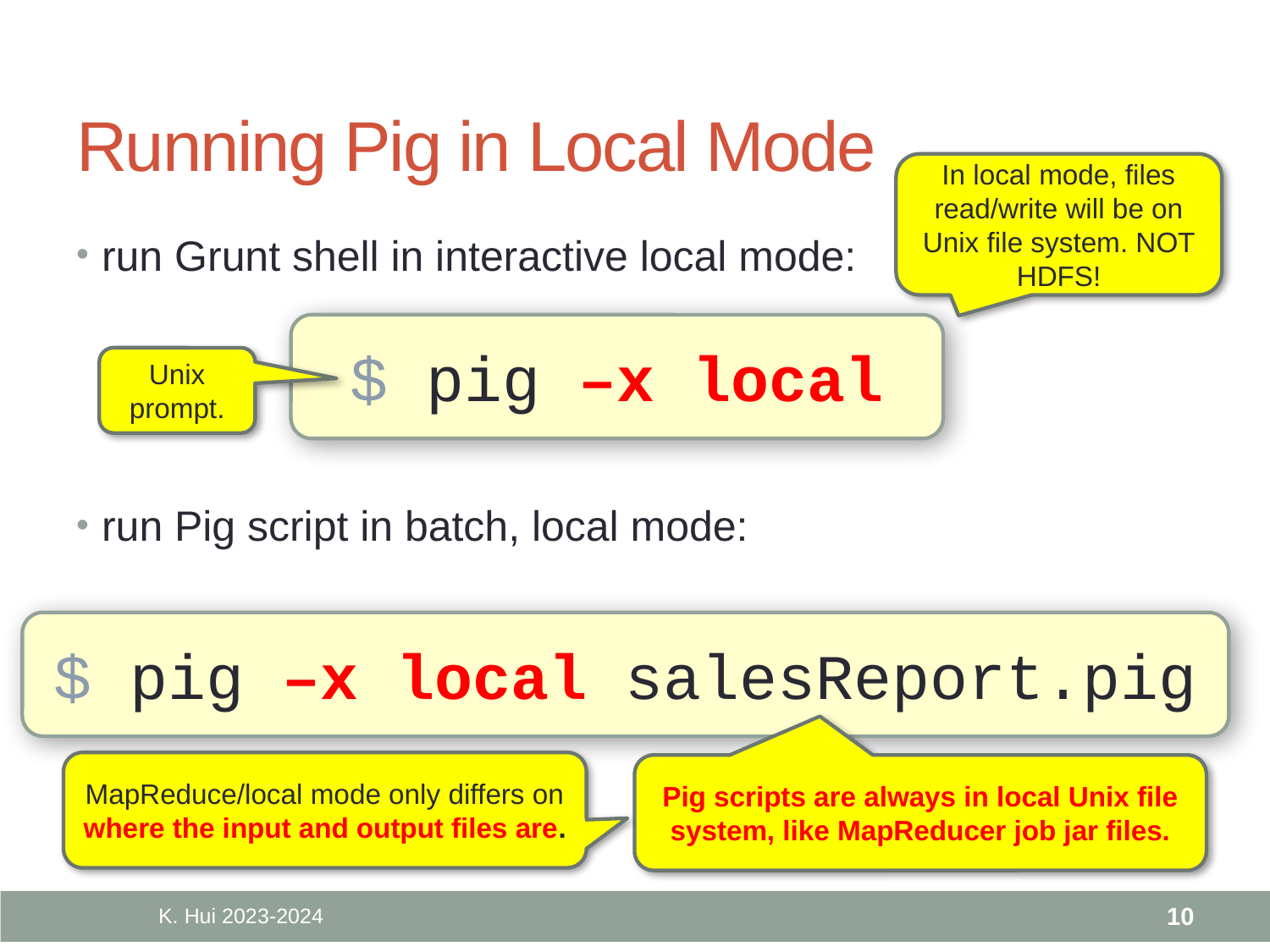

# Running Pig in Local Mode
In local mode, files read/write will be on Unix file system. NOT HDFS!
run Grunt shell in interactive local mode:
$ pig –x local
Unix prompt.
run Pig script in batch, local mode:
$ pig –x local salesReport.pig
MapReduce/local mode only differs on where the input and output files are.
Pig scripts are always in local Unix file system, like MapReducer job jar files.
K. Hui 2023-2024
10